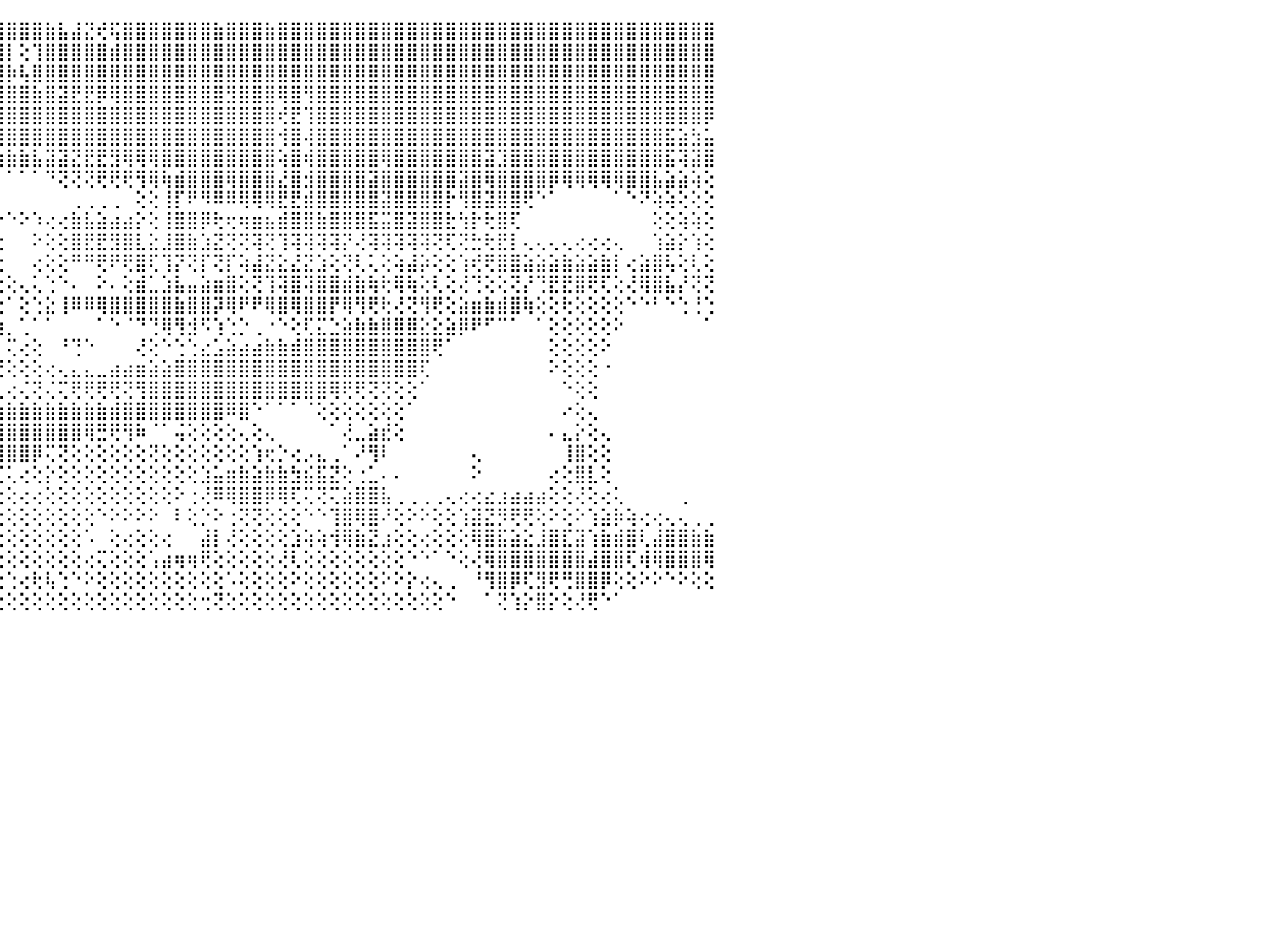

⢇⢜⢿⢕⠔⠔⠑⢙⡁⢅⠀⠀⠀⠀⠀⠀⠀⠀⠀⠀⠀⠀⠀⠀⠀⠀⠀⠀⠀⠀⠀⠀⠜⣿⣿⣿⣿⣿⣼⣿⡇⢙⢝⣿⣿⣿⣿⣿⣷⣧⣼⣝⢞⢯⣿⣿⣿⣿⣿⣿⣿⣷⣿⣿⣿⣷⣿⣿⣿⣿⣿⣿⣿⣿⣿⣿⣿⣿⣿⣿⣿⣿⣿⣿⣿⣿⣿⣿⣿⣿⣿⣿⣿⣿⣿⣿⣿⣿⣿⣿⠀
⢑⢅⢄⢔⢔⠕⣕⣵⢕⠑⠀⠀⠀⠀⠀⠀⠀⠀⠀⠀⠀⠀⠀⠀⠀⠀⠀⠀⠀⠀⠀⠀⠀⢱⣼⣝⣝⡟⢿⢿⣧⣕⣱⣿⣿⡇⢕⢹⣿⣿⣿⣿⣿⣾⣿⣿⣿⣿⣿⣿⣿⣿⣿⣿⣿⣿⣿⣿⣿⣿⣿⣿⣿⣿⣿⣿⣿⣿⣿⣿⣿⣿⣿⣿⣿⣿⣿⣿⣿⣿⣿⣿⣿⣿⣿⣿⣿⣿⣿⣿⠀
⢕⢕⢕⠕⡥⣳⢿⣿⡕⠀⠀⠀⠀⠀⠀⠀⠀⠀⠀⠀⠀⠀⠀⠀⠀⠀⠀⠀⠀⠀⠀⢀⣄⣸⣿⣿⣿⣿⣿⣿⣷⣼⣽⣿⣿⡷⢧⣿⣿⣿⣿⣿⣿⣿⣿⣿⣿⣿⣿⣿⣿⣿⣿⣿⣿⣿⣿⣿⣿⣿⣿⣿⣿⣿⣿⣿⣿⣿⣿⣿⣿⣿⣿⣿⣿⣿⣿⣿⣿⣿⣿⣿⣿⣿⣿⣿⣿⣿⣿⣿⠀
⢕⢕⢕⢰⣺⣷⣿⣿⣧⢀⠀⠀⠀⠀⠀⠀⠀⠀⠀⠀⠀⠀⠀⠀⠀⠀⠀⠀⠀⠀⢄⢕⣿⣿⣿⣿⣿⣿⣿⣿⣿⣿⣿⣿⣿⣿⣿⣷⣿⣽⣟⣟⡿⢿⣿⣿⣿⣿⣿⣿⣿⣿⣻⣿⣿⣿⢿⣿⢻⣿⣿⣿⣿⣿⣿⣿⣿⣿⣿⣿⣿⣿⣿⣿⣿⣿⣿⣿⣿⣿⣿⣿⣿⣿⣿⣿⣿⣿⣿⣿⠀
⢕⢕⢕⢜⢝⢟⠝⠝⠑⠑⠀⠀⠀⠀⠀⠀⠀⠀⠀⠀⠀⠀⠀⠀⠀⠀⠀⠀⠀⠀⠕⢕⢝⢍⣼⣿⣿⣿⣿⣿⣿⣿⣿⣿⣿⣿⣿⣿⣿⣿⣿⣿⣿⣿⣿⣿⣿⣿⣿⣿⣿⣿⣿⣿⣿⣿⢞⣟⢹⣿⣿⣿⣿⣿⣿⣿⣿⣿⣿⣿⣿⣿⣿⣿⣿⣿⣿⣿⣿⣿⣿⣿⣿⣿⣿⣿⣿⣿⣿⡿⠀
⢑⢁⢅⢄⢔⢔⢔⢔⢕⢕⠀⠀⠀⠀⠀⠀⠀⠀⠀⠀⠀⠀⠀⢀⡵⢏⢕⢔⢄⢔⢔⢱⣵⣵⡱⢿⢏⣽⣝⣟⣟⢟⢿⢿⢿⣿⣿⣿⣿⣿⣿⣿⣿⣿⣿⣿⣿⣿⣿⣿⣿⣿⣿⣿⣿⣿⢺⣿⢼⣿⣿⣿⣿⣿⣿⣿⣿⣿⣿⣿⣿⣿⣿⣿⣿⣿⣿⣿⣿⣿⣿⣿⣿⣿⣿⣿⣯⣵⣳⣥⠀
⠕⠕⠕⠑⠑⠑⠁⠁⠁⠀⠀⠀⠀⠀⠀⠀⠀⠀⠀⠀⠀⠀⠀⢕⢕⢕⠕⢕⢕⢕⢕⢌⢛⢿⣷⢕⠘⠛⠛⠛⢻⠿⠿⢿⣷⣷⣷⣧⣽⣽⣝⣟⣟⣻⢿⢿⢿⣿⣿⣿⣿⣿⣿⣿⣿⣿⢵⣿⢾⣿⣿⣿⣿⣿⢿⣿⣿⣿⣿⣿⣿⣿⣽⣹⣿⣿⣿⣿⣿⣿⣿⣿⣿⣿⣿⣿⣯⢽⣽⣿⠀
⠀⠀⠀⠀⠀⠀⠀⠀⠀⠀⠀⠀⠀⠀⠀⠀⠀⠀⠀⠀⠀⠀⢄⢕⢕⢕⢔⢕⢕⢕⢕⢕⢕⢕⢸⠑⠀⠀⠀⠀⠀⠀⠀⠀⠁⠁⠁⠁⠙⢝⢝⢝⢟⢟⢟⢻⢿⢷⣾⣿⣿⣿⢿⣿⣿⣿⣜⣿⣺⣿⣿⣿⣿⣽⣿⣿⣿⣿⣿⣿⣽⣿⢿⣿⣿⣿⣿⡿⢿⢿⢿⢿⢿⣿⣿⣧⣵⣵⢵⢕⠀
⠀⠀⠀⠀⠀⠀⠀⠀⠀⠀⠀⠀⠀⢀⠀⠀⠀⠀⠀⠀⠀⢀⢕⢕⢕⢕⢕⢝⢕⢕⢕⢕⢕⢕⢕⢄⢄⢄⢄⢄⠀⠀⠀⠀⠀⠀⠀⠀⠀⠀⢀⢀⢀⢀⠀⢕⢕⢸⡏⠟⠻⠿⠿⢿⢿⢿⣟⣟⣾⣿⣿⣿⣿⣿⣽⣿⣿⣿⣿⡗⢻⣿⣽⣿⣿⢟⠑⠁⠀⠀⠀⠀⠁⠑⠝⢵⢵⢕⢕⢕⠀
⠀⠀⢔⠀⢔⢱⣧⠄⠐⠔⠄⠀⠀⠑⠀⠀⠀⠀⠀⢀⢔⠕⢕⢕⢕⢕⢕⢕⢕⢕⢕⢕⢕⢕⢕⢑⢑⠑⠑⠑⢔⠑⠀⠀⠐⠑⠕⠱⢔⢔⣷⣧⣵⣴⣴⡕⢕⢸⣿⣿⡿⢗⢖⢶⣶⣦⣾⣿⣿⣷⣿⣿⣿⣯⣭⣿⣽⣿⣿⣗⢳⡗⢗⣿⢏⠀⠀⠀⠀⠀⠀⠀⠀⠀⠀⢕⢕⢵⢵⢕⠀
⢔⠀⠀⢄⣴⣶⡆⢔⠔⠀⠀⢀⠀⢄⡕⣕⢕⢕⢕⣱⣷⣿⣿⣕⢕⢕⢕⢕⢕⢕⢕⢕⢕⢕⠕⠕⠕⠕⢀⠀⢕⠕⠑⢕⢔⠀⠀⠕⢕⢕⣿⣟⣟⣻⣿⣇⣕⣸⣿⣷⣱⣝⢝⢝⢽⢝⢹⢽⢽⢽⢽⡝⢜⢽⢽⢽⢽⢽⢝⢏⢝⣓⢗⣟⡇⢄⢄⢄⢄⢔⢔⢔⢄⠀⠀⢱⣵⡕⢱⢕⠀
⢕⠀⠀⠁⢹⡇⢷⢕⠕⠀⠀⢔⢄⣱⣿⣾⣿⣷⣾⣿⣿⣿⣿⢟⢕⢕⢕⢕⢕⢕⢕⢕⢕⢕⠀⠀⠀⢕⢕⠀⢕⢕⢕⢕⢕⠀⠀⢔⢕⢕⠛⠛⢟⠟⢟⣿⢏⢹⡝⢝⡏⢝⡏⢵⣼⣝⣕⣜⣝⣱⢕⢝⢇⢅⢕⢵⣼⡵⢕⢕⢱⢞⢟⣿⣿⣵⣵⣵⣷⣵⣵⣷⡇⢔⣵⣿⢧⢕⢇⢕⠀
⢕⠀⠀⠀⢜⢕⢕⠀⠀⢀⢄⢅⢼⣿⣿⣿⣿⣿⣿⣿⣿⣿⣿⢕⢕⢕⢕⡕⢕⢕⢕⠕⠕⢕⢄⢀⠀⠔⢕⠀⢕⢕⢕⣇⢕⢕⢄⢅⢑⠑⠄⠀⠕⠄⢕⣾⣁⣱⣧⣤⣵⣶⣿⢕⢝⢹⢽⣿⢽⣿⣿⣾⣷⢷⢗⢿⢷⢕⢇⢕⢜⢙⢕⢕⢝⡜⢙⣟⣟⣿⢟⢏⢕⢜⢿⣿⣧⡜⢝⢝⠀
⢕⠀⠀⠀⠁⠀⢅⢄⢔⠕⠁⠁⠀⠀⠀⠁⠁⠁⠁⠀⠀⠀⠁⠁⠑⢕⢕⢕⢑⢸⡕⢗⠕⠅⠕⠀⠀⠕⠑⠂⠅⢜⢝⢝⢕⠁⢕⢑⣕⢸⠿⠿⢿⣿⣿⣿⣿⣿⣷⣿⣿⡽⢿⠟⠟⢿⣿⢿⣿⣿⡟⢿⢻⢟⢗⢜⢝⢻⢟⢕⣵⣶⣷⣾⣿⢷⢕⢕⢗⢕⢕⢕⢕⠑⠑⠃⠑⢑⢘⢑⠀
⢕⠀⠀⢰⡧⢔⠑⠑⠀⠀⠀⠀⠀⠀⠀⠀⠀⠀⠀⠀⠀⠀⠀⠀⠀⠑⢕⢁⠀⢸⡕⢄⢐⣑⣀⡀⠀⠀⠑⠑⠀⠀⠄⠔⢱⡀⢁⠁⠁⠀⠀⠀⠁⠑⠈⠙⢙⢿⢻⣺⠫⢱⢑⡑⢀⠐⠑⢕⢏⣍⣑⣵⣷⣷⣿⣿⣿⣕⣕⣵⡿⠟⠋⠉⠁⠀⠁⢕⢕⢕⢕⢕⠕⠀⠀⠀⠀⠀⠀⠁⠀
⡇⠕⠐⢜⠕⠁⠀⠀⠀⠀⠀⠀⠀⠀⠀⠀⠀⠀⠀⠀⠀⠀⠀⠀⠀⠀⠀⠁⠑⢜⢕⠀⠁⠝⠈⢀⠀⠀⠀⠘⢅⢀⠀⠀⠀⢍⢔⢕⠀⠘⢙⠑⠀⠀⠀⢜⢕⠑⢑⢑⣔⣡⣵⣴⣴⣷⣷⣾⣿⣿⣿⣿⣿⣿⣿⣿⣿⣿⢟⠁⠀⠀⠀⠀⠀⠀⠀⢕⢕⢕⢕⠕⠀⠀⠀⠀⠀⠀⠀⠀⠀
⠕⢄⢔⠕⠀⠀⠀⠀⠀⠀⠀⠀⠀⠀⠀⠀⠀⠀⠀⠀⠀⠀⠀⠀⠀⠀⠀⠀⠀⠀⠁⠑⠔⢔⢔⢕⣕⣱⣵⣷⣷⣷⣿⡟⢟⢕⢕⢕⢔⢄⣄⣄⣀⣴⣴⣶⣵⣵⣿⣿⣿⣿⣿⣿⣿⣿⣿⣿⣿⣿⣿⣿⣿⣿⣿⣿⣿⢏⠀⠀⠀⠀⠀⠀⠀⠀⠀⠕⢕⢕⢕⠐⠀⠀⠀⠀⠀⠀⠀⠀⠀
⠀⢕⠑⠀⠀⠀⠀⠀⠀⠀⠀⠀⠀⠀⠀⠀⠀⠀⠀⠀⠀⠀⠀⠀⠀⠀⠀⠀⠀⠀⠀⠀⠀⠀⠁⠕⢕⢗⢇⢝⢝⢝⢕⢕⢅⢔⢌⢝⢌⢍⢟⢟⢟⢟⢝⢻⣿⣿⣿⣿⣿⣿⣿⣿⣿⣿⣿⣿⣿⣿⢿⢟⢟⢝⢝⢕⢕⠁⠀⠀⠀⠀⠀⠀⠀⠀⠀⠀⠑⢕⢕⠀⠀⠀⠀⠀⠀⠀⠀⠀⠀
⠕⠁⠀⠀⠀⠀⠀⠀⠀⠀⠀⠀⠀⠀⠀⠀⠀⠀⠀⠀⠀⠀⠀⠀⠀⠀⠀⠀⠀⠀⠀⠀⠀⠀⠀⠀⠁⠑⢕⢕⢇⢡⣷⣧⣷⣷⣷⣷⣷⣷⣷⣷⣷⣾⣿⣿⣿⣿⣿⣿⣿⣿⠿⣿⠑⠁⠁⠁⠈⢕⢕⢕⢕⢕⢕⢕⠁⠀⠀⠀⠀⠀⠀⠀⠀⠀⠀⠀⠔⢕⢄⠀⠀⠀⠀⠀⠀⠀⠀⠀⠀
⠀⠀⠀⠀⠀⠀⠀⠀⠀⠀⠀⠀⠀⠀⠀⠀⠀⠀⠀⠀⠀⠀⠀⠀⠀⠀⠀⠀⠀⠀⠀⠀⠀⠀⠀⠀⠀⠀⠑⢕⢕⢸⣿⣿⣿⣿⣿⣿⣿⣿⣿⢿⣛⢟⢻⠷⠈⠁⢬⢕⢕⢕⢕⢄⢕⢄⠀⠀⠀⠀⠁⢜⣀⣵⣞⢕⠀⠀⠀⠀⠀⠀⠀⠀⠀⠀⠀⠄⣄⡕⢕⢄⠀⠀⠀⠀⠀⠀⠀⠀⠀
⠀⠀⠀⠀⠀⠀⠀⠀⠀⠀⠀⠀⠀⠀⠀⠀⠀⠀⠀⠀⠀⠀⠀⠀⠀⠀⠀⠀⠀⠀⠀⠀⠀⠀⠀⠀⠀⠀⠀⢕⠔⠸⢌⡎⣿⣿⣿⡿⢍⢝⢕⢕⢕⢕⢕⢕⢝⢕⢕⢕⢕⢕⢕⢕⢱⢖⡑⢔⡠⣄⢀⠁⠜⢻⠇⠀⠀⠀⠀⠀⠀⢄⠀⠀⠀⠀⠀⠀⢸⣿⢕⢕⠀⠀⠀⠀⠀⠀⠀⠀⠀
⠀⠀⠀⠀⠀⠀⠀⠀⠀⠀⠀⠀⠀⠀⠀⠀⠀⠀⠀⠀⠀⠀⠀⠀⠀⠀⠀⠀⠀⠀⠀⠀⠀⠀⠀⠀⠀⠀⠀⠀⢕⠕⢅⢑⢋⢅⢔⢕⡕⢕⢕⢕⢕⢕⢕⢕⢕⢕⢕⢕⣱⣥⣶⣷⣵⣷⣷⣳⣮⣯⣝⢕⢐⣁⠄⠄⠀⠀⠀⠀⠀⠕⠀⠀⠀⠀⠀⢔⢕⣿⣇⢕⠀⠀⠀⠀⠀⠀⠀⠀⠀
⠀⠀⠀⠀⠀⠀⠀⠀⠀⠀⠀⠀⠀⠀⠀⠀⠀⠀⠀⠀⠀⠀⠀⠀⠀⠀⠀⠀⠀⠀⠀⠀⠀⠀⠀⠀⠀⠀⠀⠀⠁⢑⢘⢔⢕⢕⢔⢔⢕⢕⢕⢕⢕⢕⢕⢕⢕⢕⠕⢐⢜⠿⢿⣿⣿⡿⢿⢏⢍⢝⢍⣵⣿⣿⣧⢀⢀⢀⢀⢄⢔⢔⣔⣰⣴⣴⣴⢕⢕⢜⢕⢔⢅⠀⠀⠀⠀⢀⠀⠀⠀
⠀⠀⠀⠀⠀⠀⠀⠀⠀⠀⠀⠀⠀⠀⠀⠀⠀⠀⠀⠀⠀⠀⠀⠀⠀⠀⠀⠀⠀⠀⠀⠀⠀⠀⠀⠀⠀⠀⠀⠀⠀⠑⢕⢕⢕⢕⢕⢕⢕⢕⢕⢕⠑⠕⠕⠕⠕⠀⠇⢕⡑⠕⢐⢝⢝⢕⢕⢕⠑⠑⢹⣿⢿⣿⠜⢕⠕⠕⢕⢕⢱⣽⣝⡻⢟⢟⢕⠕⢕⠕⢱⣵⡷⢵⢔⢔⢄⢄⢀⢀⠀
⠀⠀⠀⠀⠀⠀⠀⠀⠀⠀⠀⠀⠀⠀⠀⠀⠀⠀⠀⠀⠀⠀⠀⠀⠀⠀⠀⠀⠀⠀⠀⠀⠀⠀⠀⠀⠀⠀⠀⠀⠀⠀⠕⢕⢕⢕⢕⢕⢕⢕⢕⠡⠀⢕⢔⢕⢕⢔⠀⠀⣼⡇⢜⢕⢕⢕⢕⣱⢵⢵⢺⢿⣷⣝⣰⢕⢕⢔⢕⢕⢕⢿⣿⣯⣵⣕⣸⣿⣏⣽⢱⣷⣾⣿⢇⣼⣿⣿⣷⣷⠀
⠀⠀⠀⠀⠀⠀⠀⠀⠀⠀⠀⠀⠀⠀⠀⠀⠀⠀⠀⠀⠀⠀⠀⠀⠀⠀⠀⠀⠀⠀⠀⠀⠀⠀⠀⠀⠀⠀⠀⠀⠀⠀⠀⢕⢕⢕⢕⢕⢕⢕⢕⢔⢍⢕⢕⢕⢡⣴⢶⢶⢟⢕⢕⢕⢕⢕⢜⢇⢕⢕⢕⢕⢕⢕⢕⢕⠑⠑⠁⠑⢕⢜⢿⣿⣿⣿⣿⣿⣿⣿⣼⣿⣿⢏⢾⢿⣿⣿⣿⢿⠀
⠀⠀⠀⠀⠀⠀⠀⠀⠀⠀⠀⠀⠀⠀⠀⠀⠀⠀⠀⠀⠀⠀⠀⠀⠀⠀⠀⠀⠀⠀⠀⠀⠀⠀⠀⠀⠀⠀⠀⠀⠀⠀⠀⢕⢕⢑⢔⢗⢧⢑⠑⠕⢕⢕⢕⢕⢕⢕⢕⢕⢕⢕⠡⢕⢕⢕⢕⠕⢕⢕⢕⢕⢕⢕⠕⠕⡕⢔⢄⢀⠀⠘⢻⣿⡿⢏⣻⢟⢛⣿⣿⡿⢕⢕⠕⠕⠑⠕⢕⢕⠀
⠀⠀⠀⠀⠀⠀⠀⠀⠀⠀⠀⠀⠀⠀⠀⠀⠀⠀⠀⠀⠀⠀⠀⠀⠀⠀⠀⠀⠀⠀⠀⠀⠀⠀⠀⠀⠀⠀⠀⠀⠀⠀⢄⢕⢕⢕⢕⢕⢕⢕⢕⢕⢕⢕⢕⢕⢕⢕⢕⢕⢒⢝⢕⢕⢕⢕⢕⢕⢕⢕⢕⢕⢕⢕⢕⢕⢕⢕⢕⠑⠀⠀⠁⢝⢱⡕⣿⡕⢕⢜⢟⠑⠁⠀⠀⠀⠀⠀⠀⠀⠀
⠀⠀⠀⠀⠀⠀⠀⠀⠀⠀⠀⠀⠀⠀⠀⠀⠀⠀⠀⠀⠀⠀⠀⠀⠀⠀⠀⠀⠀⠀⠀⠀⠀⠀⠀⠀⠀⠀⠀⠀⠀⠀⠀⠀⠀⠀⠀⠀⠀⠀⠀⠀⠀⠀⠀⠀⠀⠀⠀⠀⠀⠀⠀⠀⠀⠀⠀⠀⠀⠀⠀⠀⠀⠀⠀⠀⠀⠀⠀⠀⠀⠀⠀⠀⠀⠀⠀⠀⠀⠀⠀⠀⠀⠀⠀⠀⠀⠀⠀⠀⠀